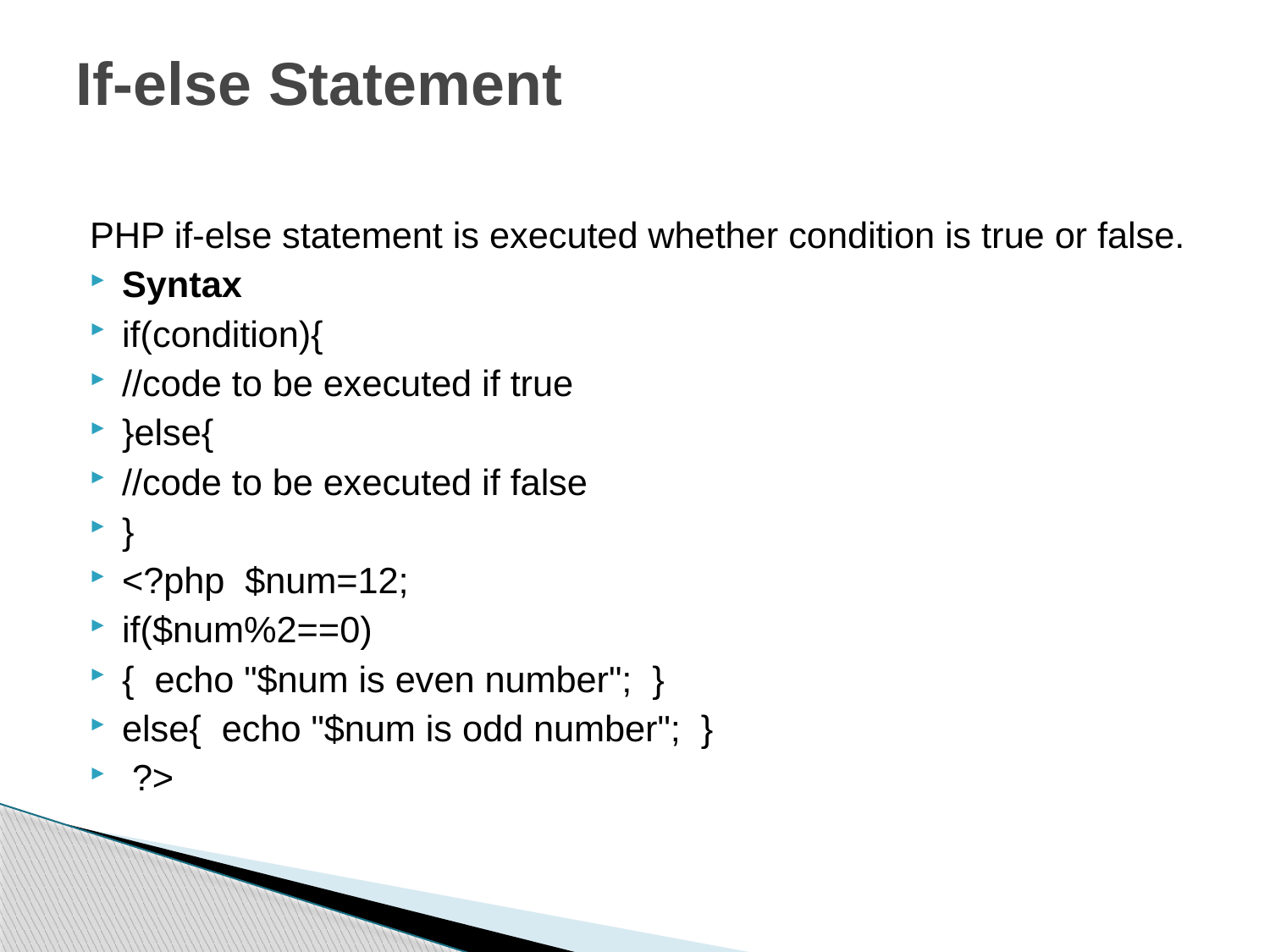

# If-else Statement
PHP if-else statement is executed whether condition is true or false.
Syntax
if(condition){
//code to be executed if true
}else{
//code to be executed if false
}
<?php  $num=12;
if($num%2==0)
{  echo "$num is even number";  }
else{  echo "$num is odd number";  }
 ?>